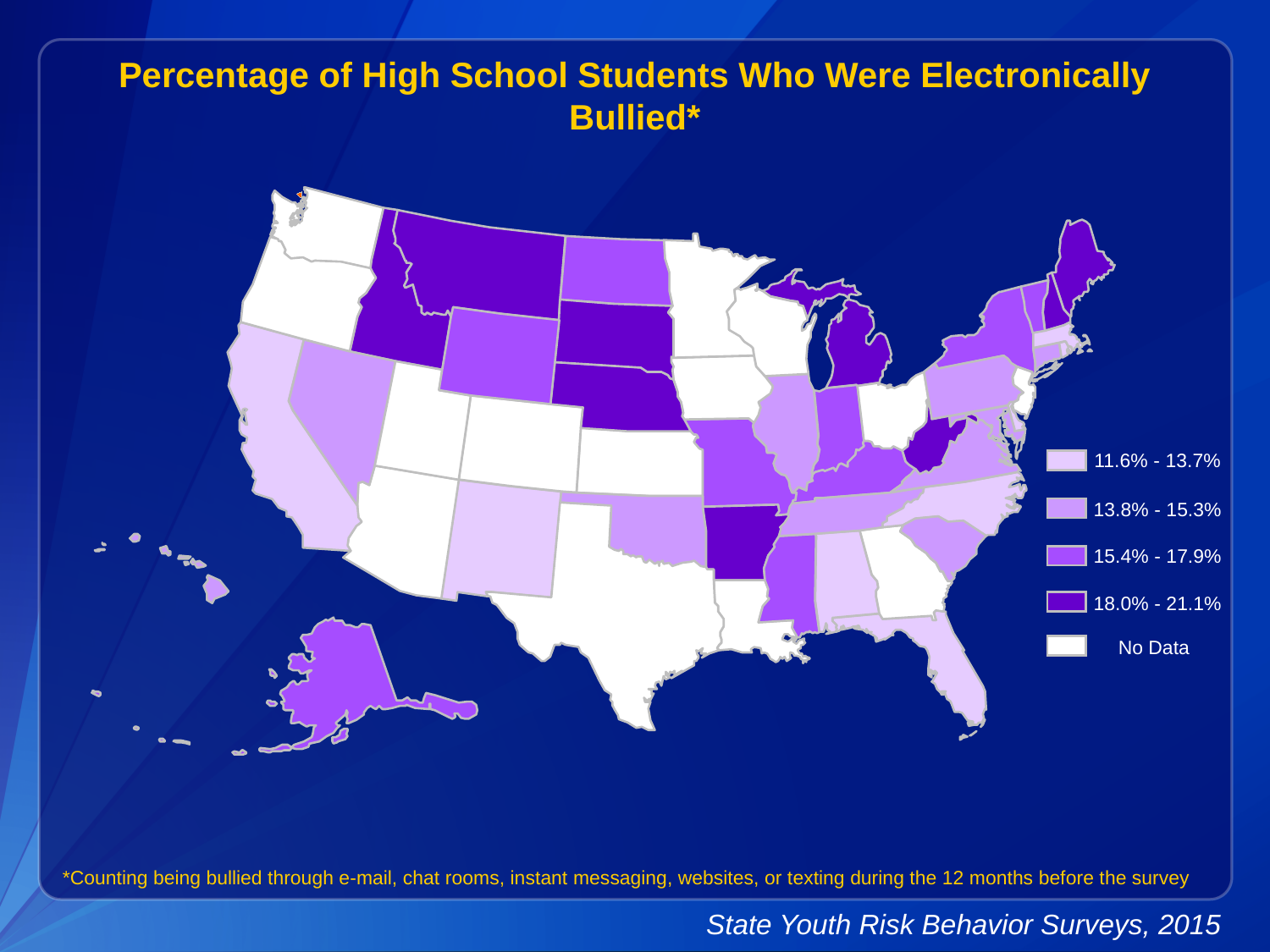

Percentage of High School Students Who Were Electronically Bullied*

11.6% - 13.7%

13.8% - 15.3%

15.4% - 17.9%

18.0% - 21.1%

No Data

*Counting being bullied through e-mail, chat rooms, instant messaging, websites, or texting during the 12 months before the survey
State Youth Risk Behavior Surveys, 2015